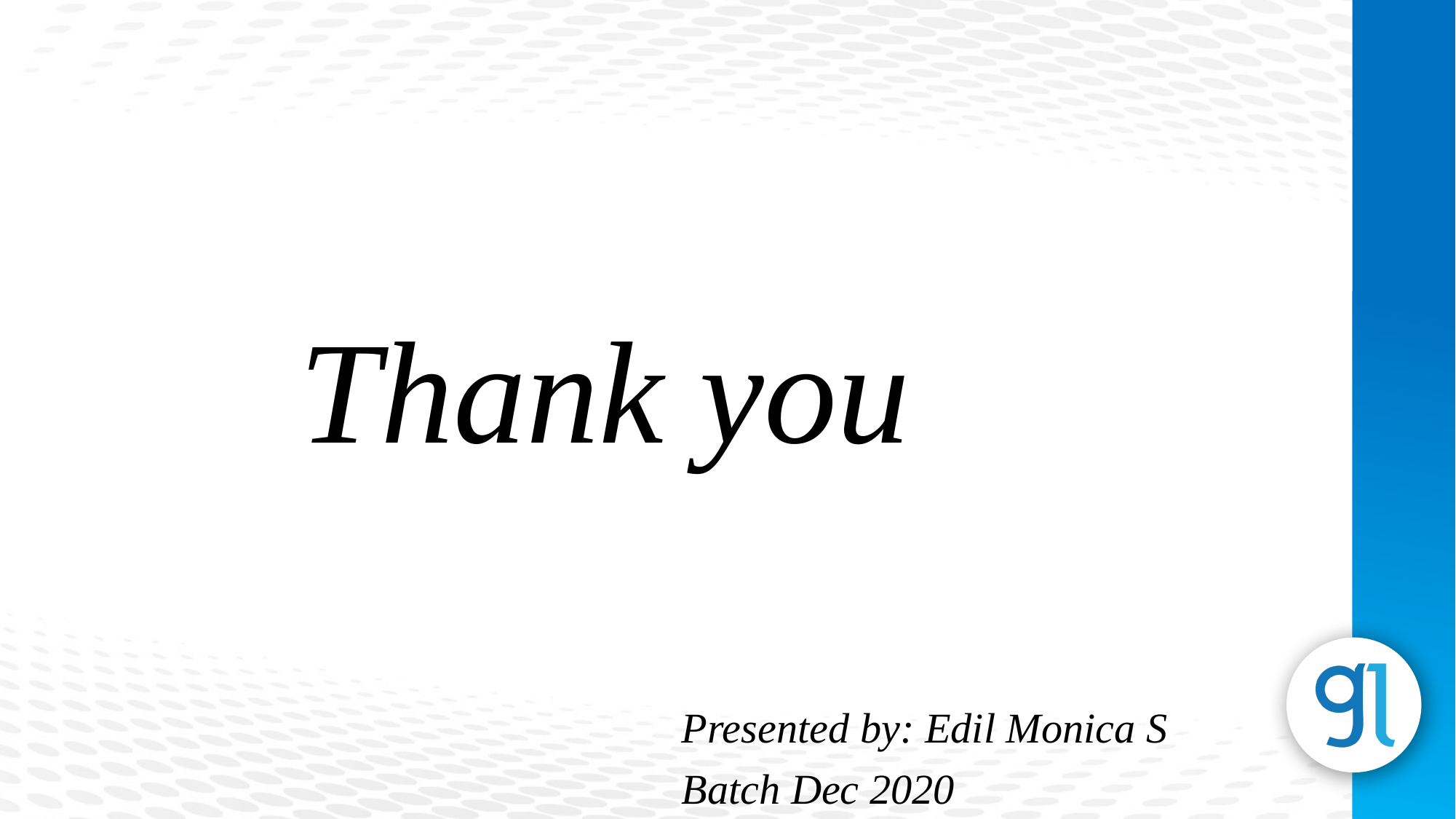

Thank you
Presented by: Edil Monica S
Batch Dec 2020